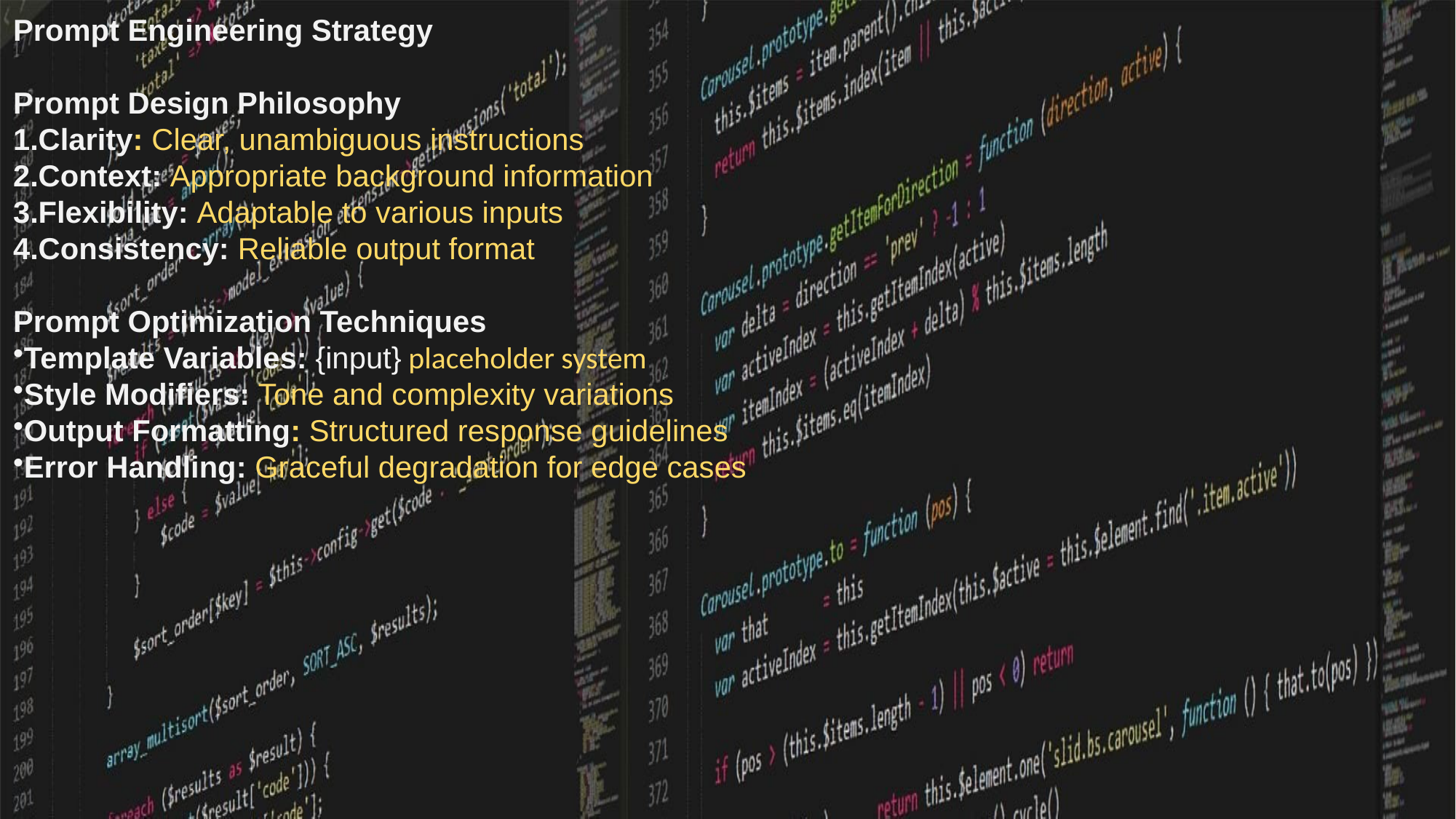

Prompt Engineering Strategy

Prompt Design Philosophy
Clarity: Clear, unambiguous instructions
Context: Appropriate background information
Flexibility: Adaptable to various inputs
Consistency: Reliable output format

Prompt Optimization Techniques
Template Variables: {input} placeholder system
Style Modifiers: Tone and complexity variations
Output Formatting: Structured response guidelines
Error Handling: Graceful degradation for edge cases